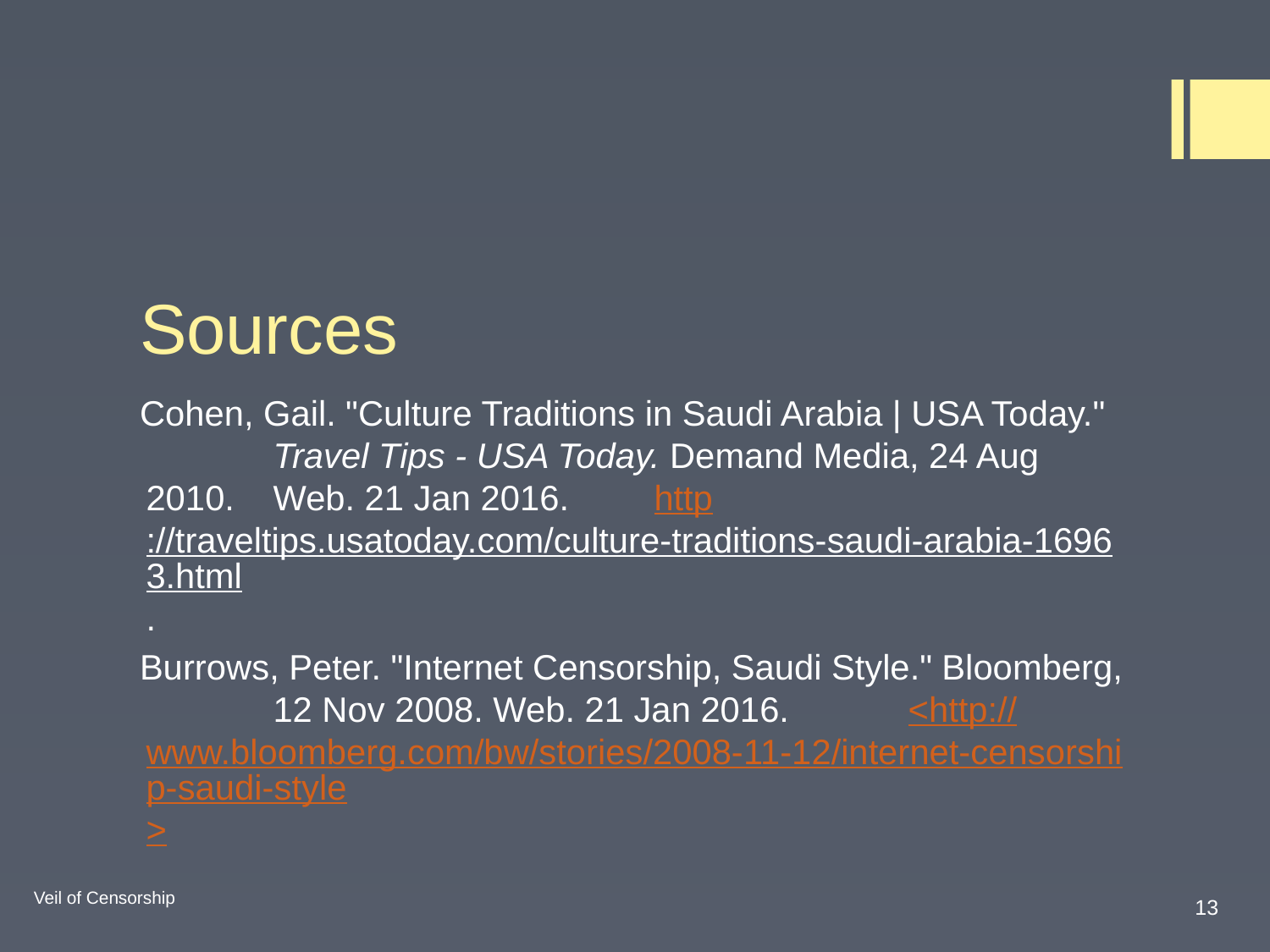

# Sources
Cohen, Gail. "Culture Traditions in Saudi Arabia | USA Today." 	Travel Tips - USA Today. Demand Media, 24 Aug 2010. 	Web. 21 Jan 2016. 	http://traveltips.usatoday.com/culture-traditions-saudi-arabia-16963.html.
Burrows, Peter. "Internet Censorship, Saudi Style." Bloomberg, 	12 Nov 2008. Web. 21 Jan 2016. 	<http://www.bloomberg.com/bw/stories/2008-11-12/internet-censorship-saudi-style>

13
Veil of Censorship